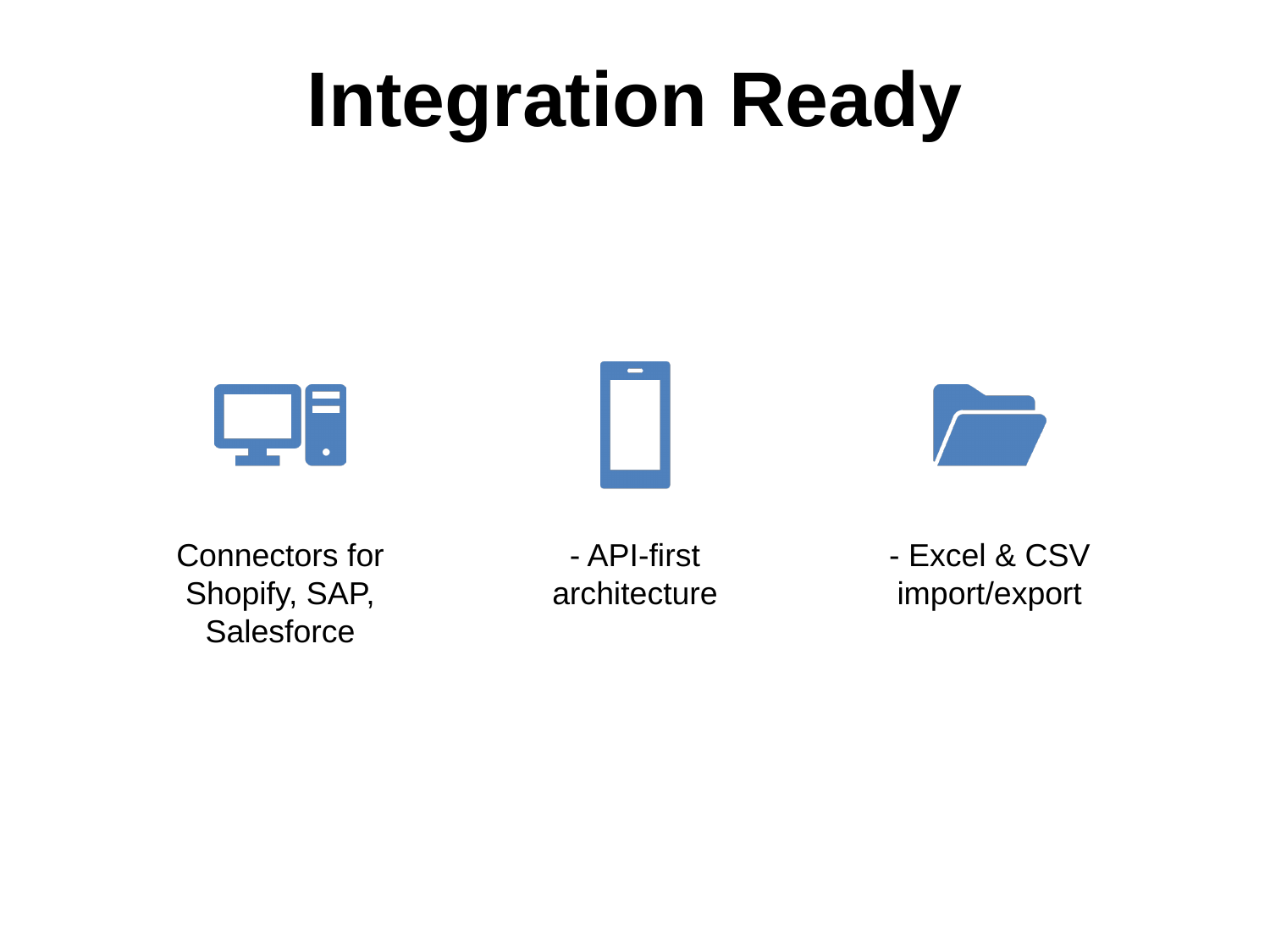

# Integration Ready
Connectors for Shopify, SAP, Salesforce
- API-first architecture
- Excel & CSV import/export